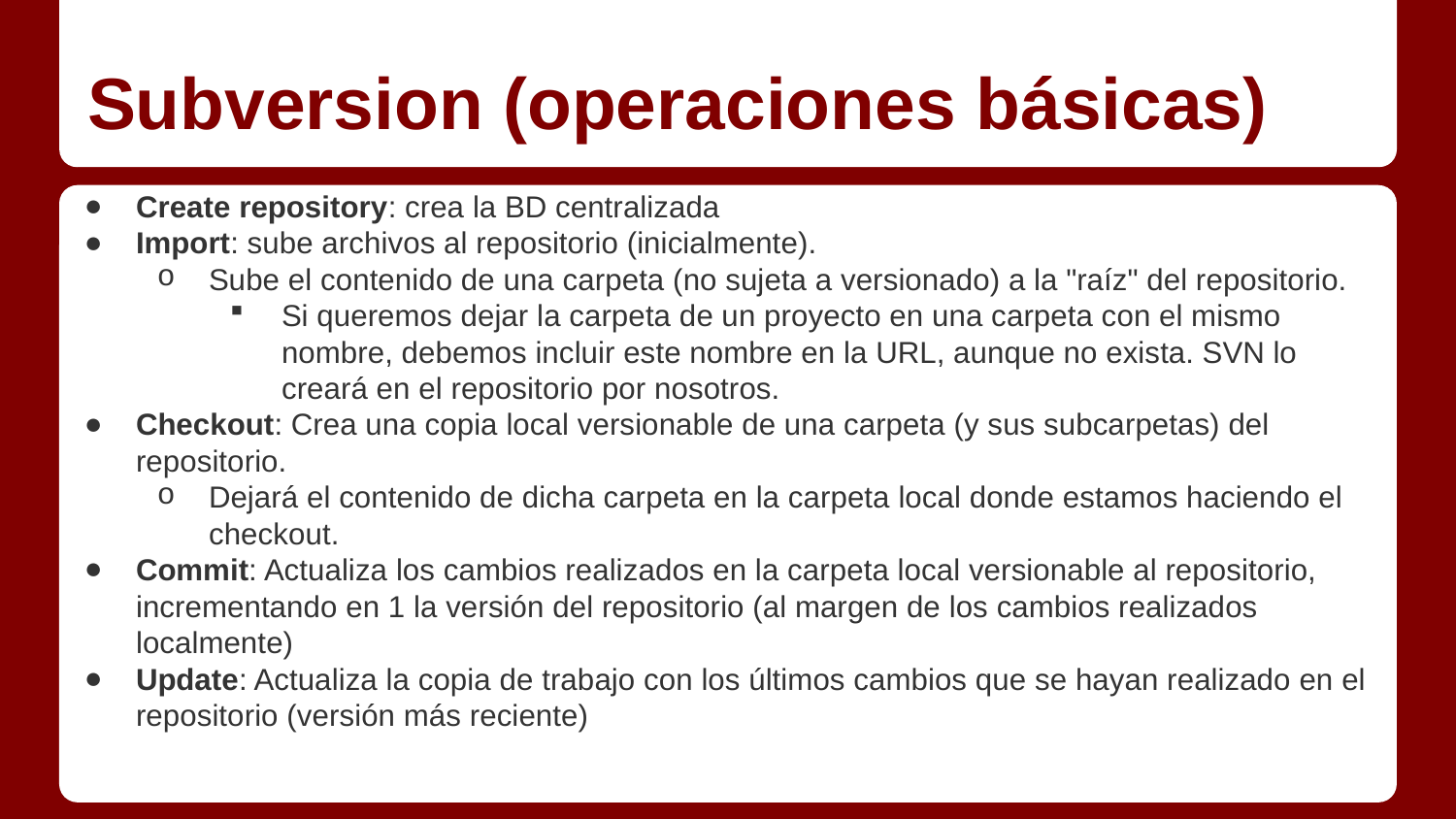

# Subversion (operaciones básicas)
Create repository: crea la BD centralizada
Import: sube archivos al repositorio (inicialmente).
Sube el contenido de una carpeta (no sujeta a versionado) a la "raíz" del repositorio.
Si queremos dejar la carpeta de un proyecto en una carpeta con el mismo nombre, debemos incluir este nombre en la URL, aunque no exista. SVN lo creará en el repositorio por nosotros.
Checkout: Crea una copia local versionable de una carpeta (y sus subcarpetas) del repositorio.
Dejará el contenido de dicha carpeta en la carpeta local donde estamos haciendo el checkout.
Commit: Actualiza los cambios realizados en la carpeta local versionable al repositorio, incrementando en 1 la versión del repositorio (al margen de los cambios realizados localmente)
Update: Actualiza la copia de trabajo con los últimos cambios que se hayan realizado en el repositorio (versión más reciente)